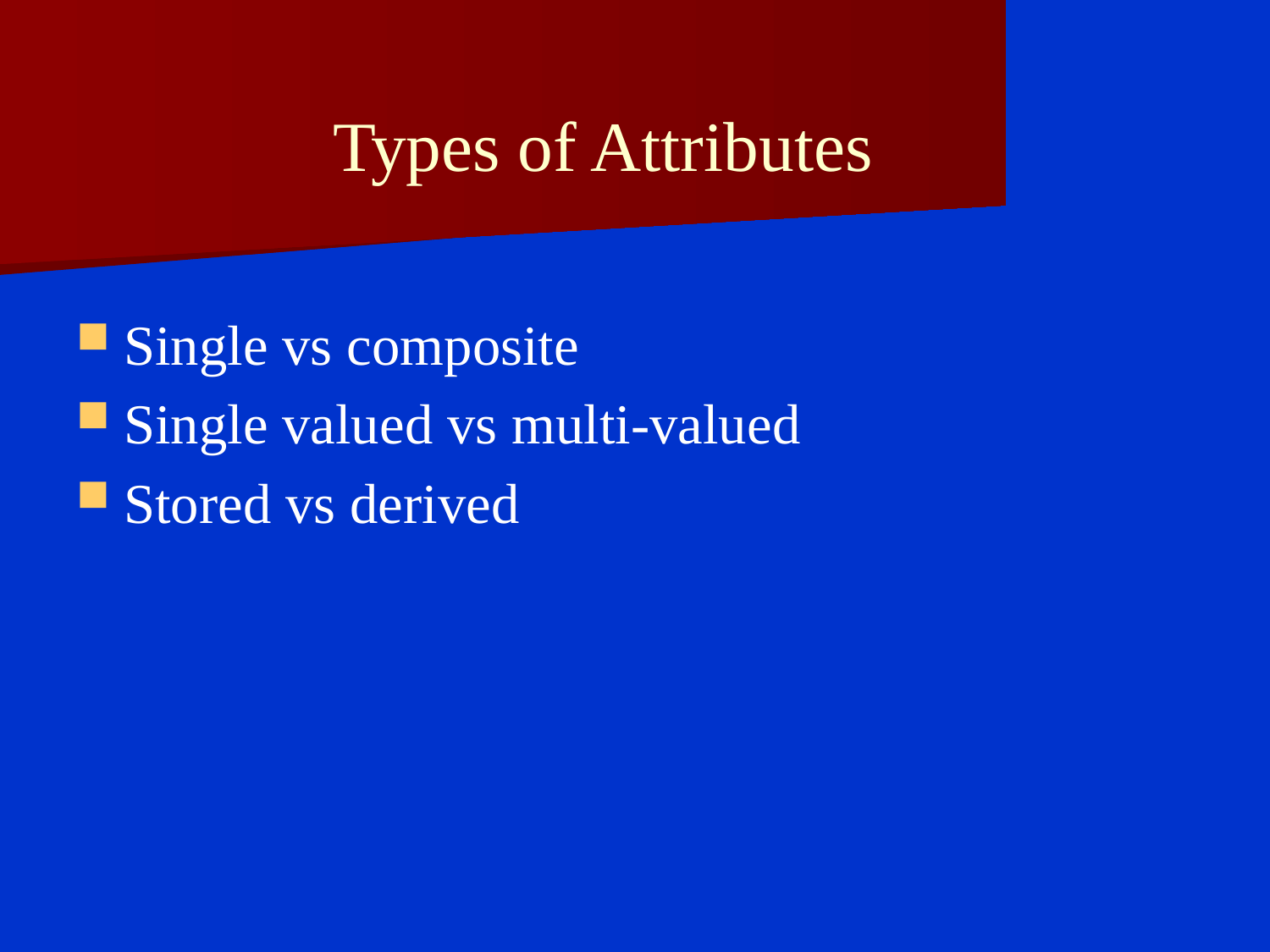

# Types of Attributes
Single vs composite
Single valued vs multi-valued
Stored vs derived